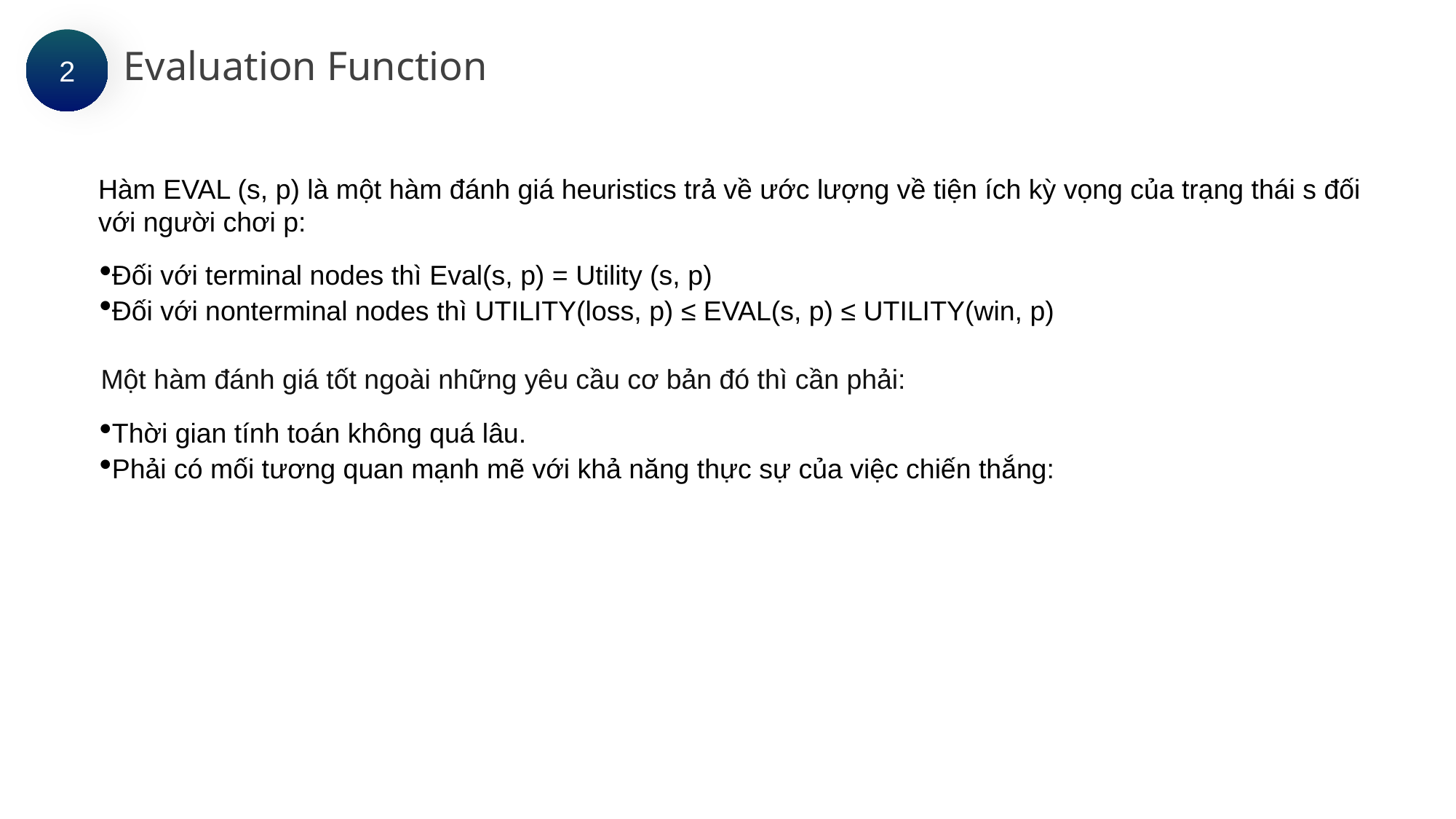

2
Evaluation Function
Hàm EVAL (s, p) là một hàm đánh giá heuristics trả về ước lượng về tiện ích kỳ vọng của trạng thái s đối với người chơi p:
Đối với terminal nodes thì Eval(s, p) = Utility (s, p)
Đối với nonterminal nodes thì UTILITY(loss, p) ≤ EVAL(s, p) ≤ UTILITY(win, p)
Một hàm đánh giá tốt ngoài những yêu cầu cơ bản đó thì cần phải:
Thời gian tính toán không quá lâu.
Phải có mối tương quan mạnh mẽ với khả năng thực sự của việc chiến thắng: